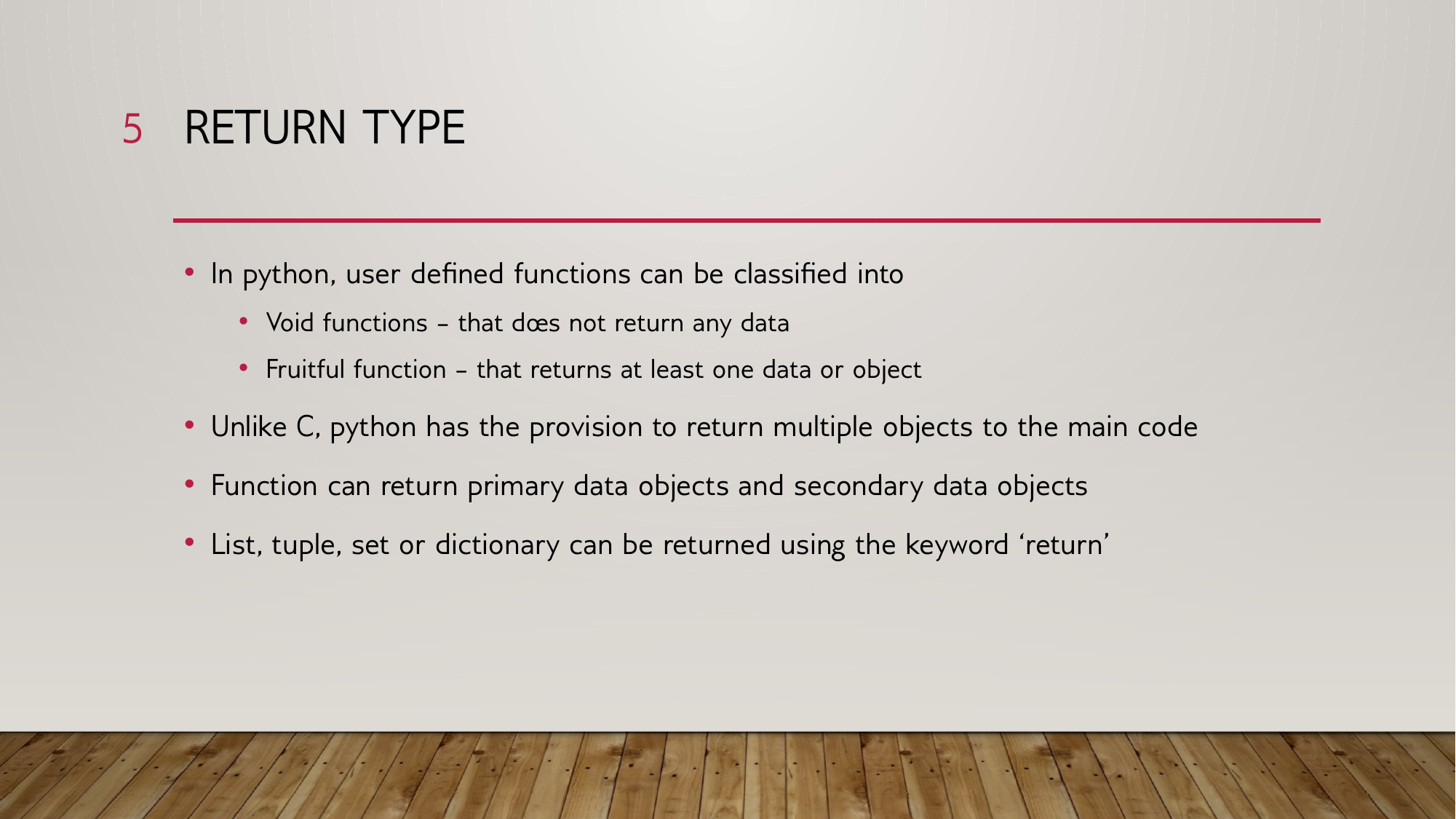

5
# Return type
In python, user defined functions can be classified into
Void functions – that does not return any data
Fruitful function – that returns at least one data or object
Unlike C, python has the provision to return multiple objects to the main code
Function can return primary data objects and secondary data objects
List, tuple, set or dictionary can be returned using the keyword ‘return’